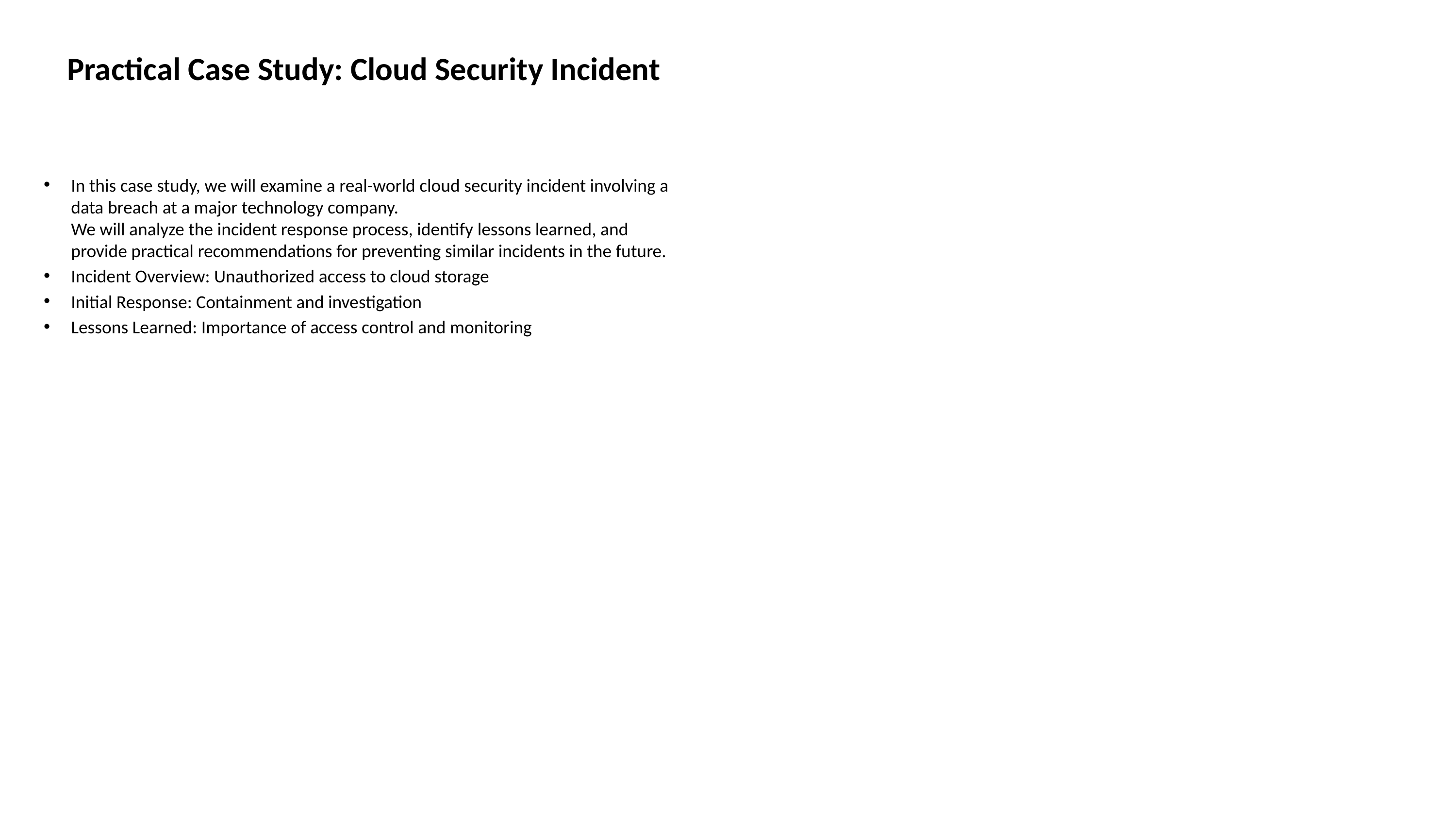

# Practical Case Study: Cloud Security Incident

In this case study, we will examine a real-world cloud security incident involving a data breach at a major technology company.
We will analyze the incident response process, identify lessons learned, and provide practical recommendations for preventing similar incidents in the future.
Incident Overview: Unauthorized access to cloud storage
Initial Response: Containment and investigation
Lessons Learned: Importance of access control and monitoring